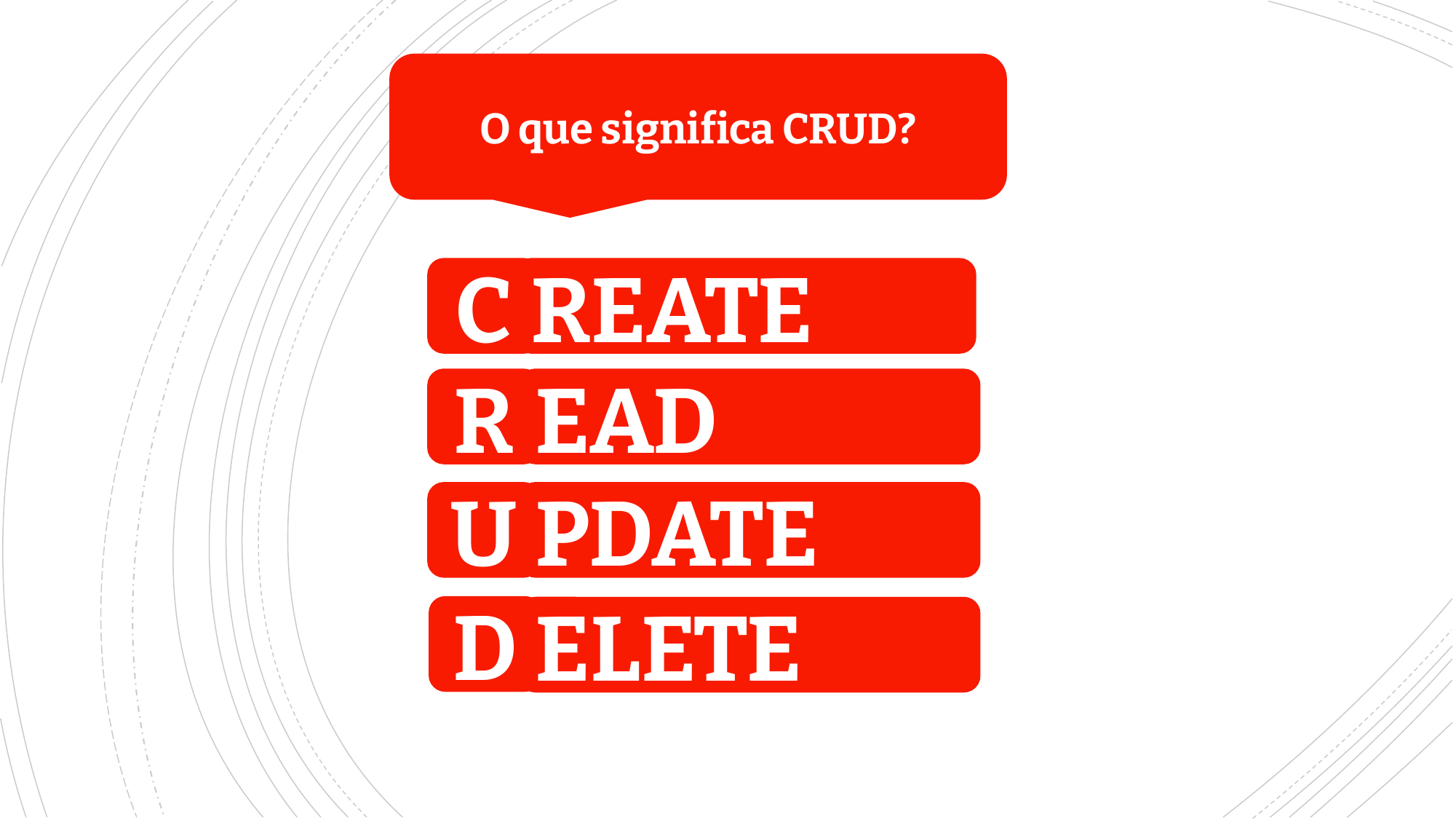

O que significa CRUD?
C
REATE
R
EAD
U
PDATE
D
ELETE